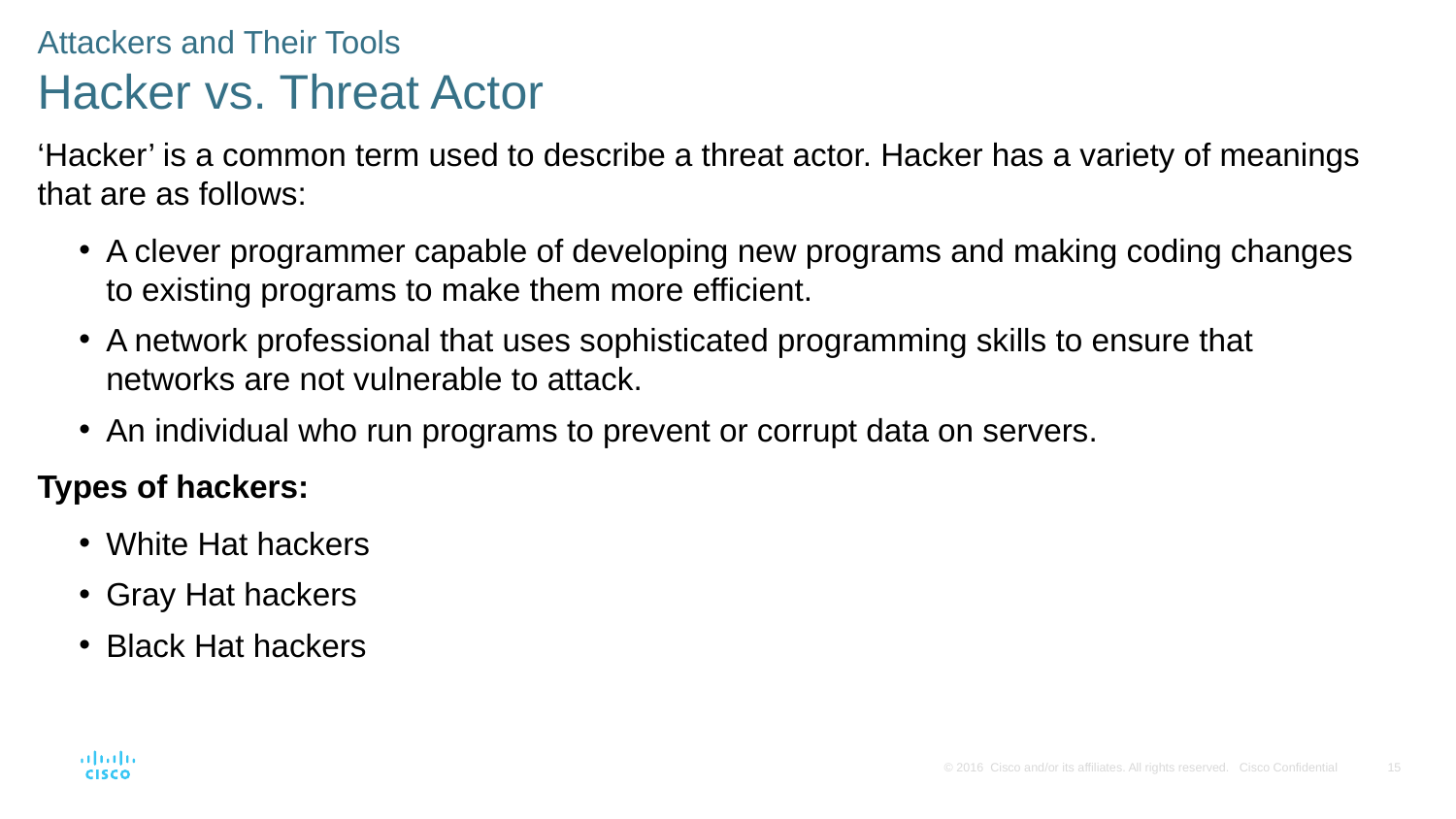

Attackers and Their Tools
Hacker vs. Threat Actor
‘Hacker’ is a common term used to describe a threat actor. Hacker has a variety of meanings that are as follows:
A clever programmer capable of developing new programs and making coding changes to existing programs to make them more efficient.
A network professional that uses sophisticated programming skills to ensure that networks are not vulnerable to attack.
An individual who run programs to prevent or corrupt data on servers.
Types of hackers:
White Hat hackers
Gray Hat hackers
Black Hat hackers